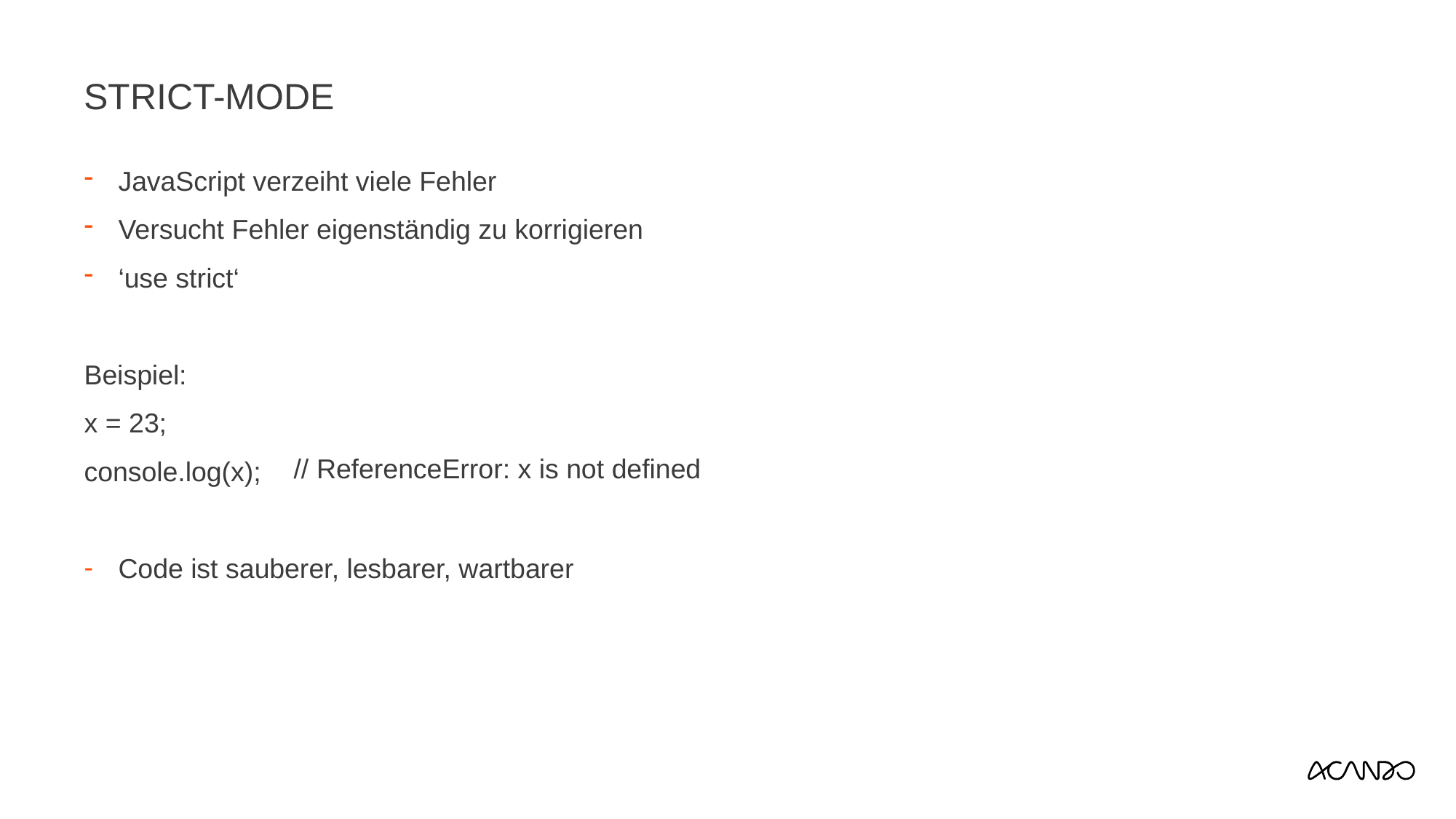

# Strict-Mode
JavaScript verzeiht viele Fehler
Versucht Fehler eigenständig zu korrigieren
‘use strict‘

Beispiel:
x = 23;
console.log(x);

Code ist sauberer, lesbarer, wartbarer

// ReferenceError: x is not defined